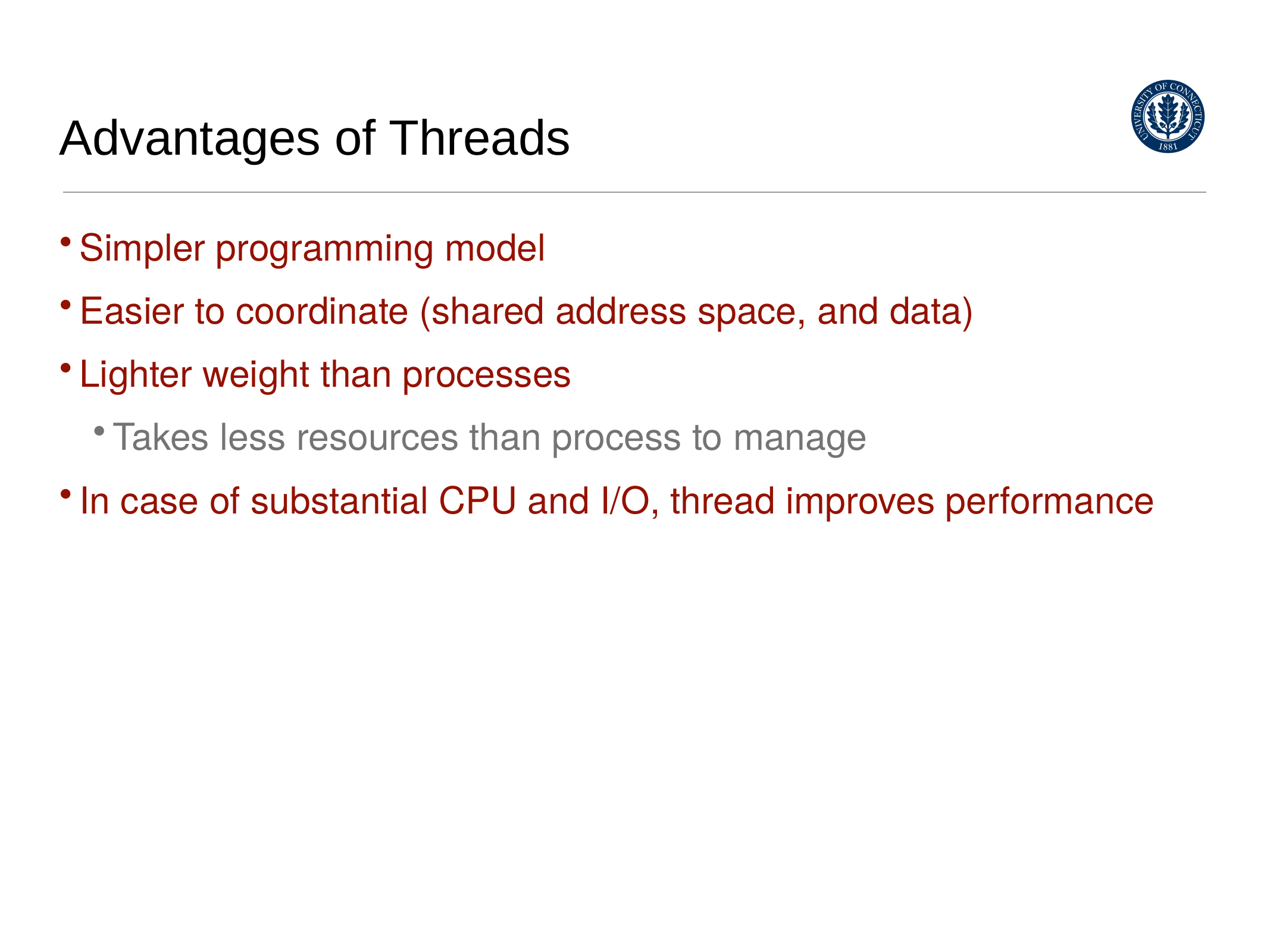

# Advantages of Threads
Simpler programming model
Easier to coordinate (shared address space, and data)
Lighter weight than processes
Takes less resources than process to manage
In case of substantial CPU and I/O, thread improves performance